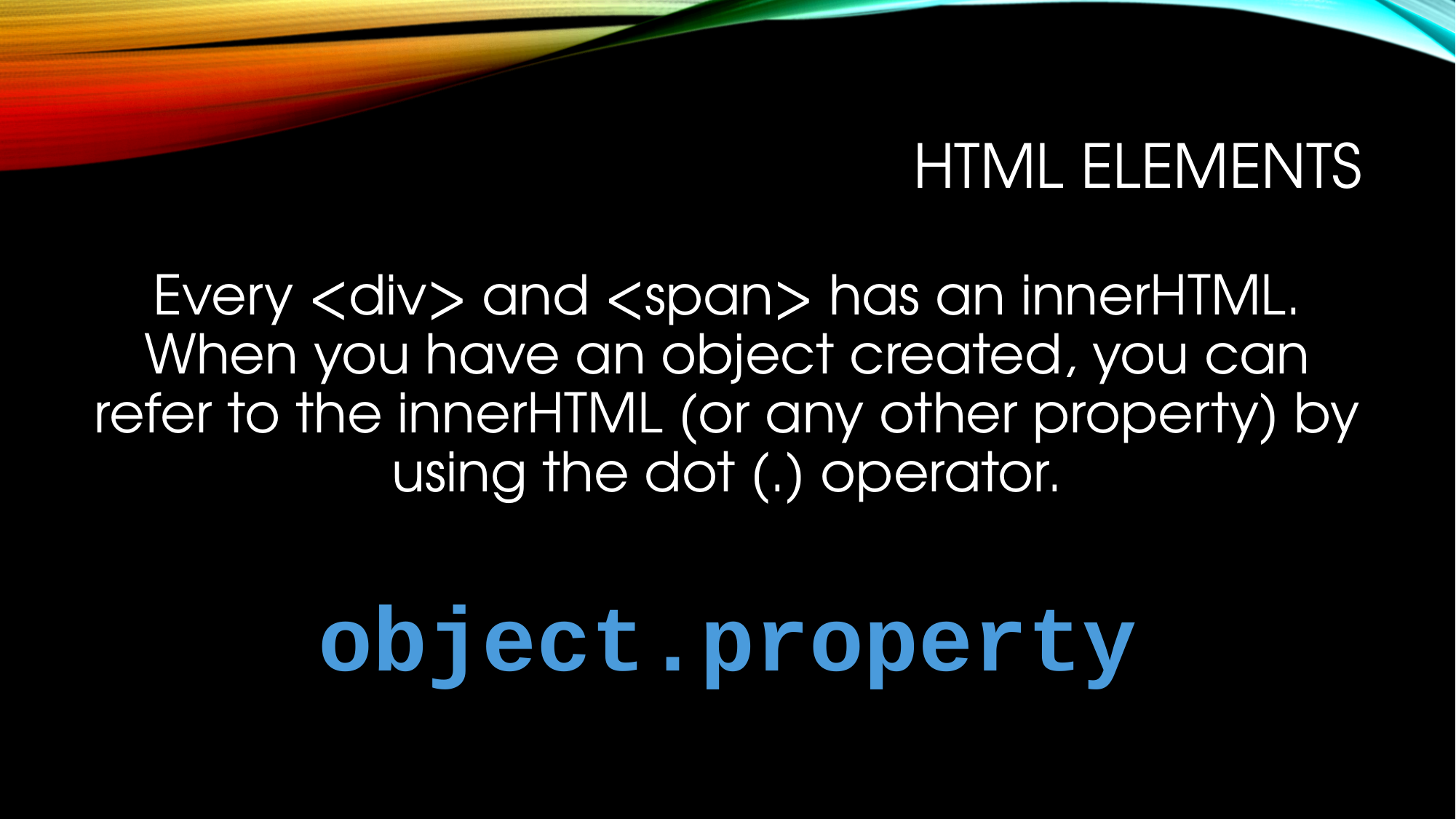

# HTML Elements
Every <div> and <span> has an innerHTML. When you have an object created, you can refer to the innerHTML (or any other property) by using the dot (.) operator.

object.property